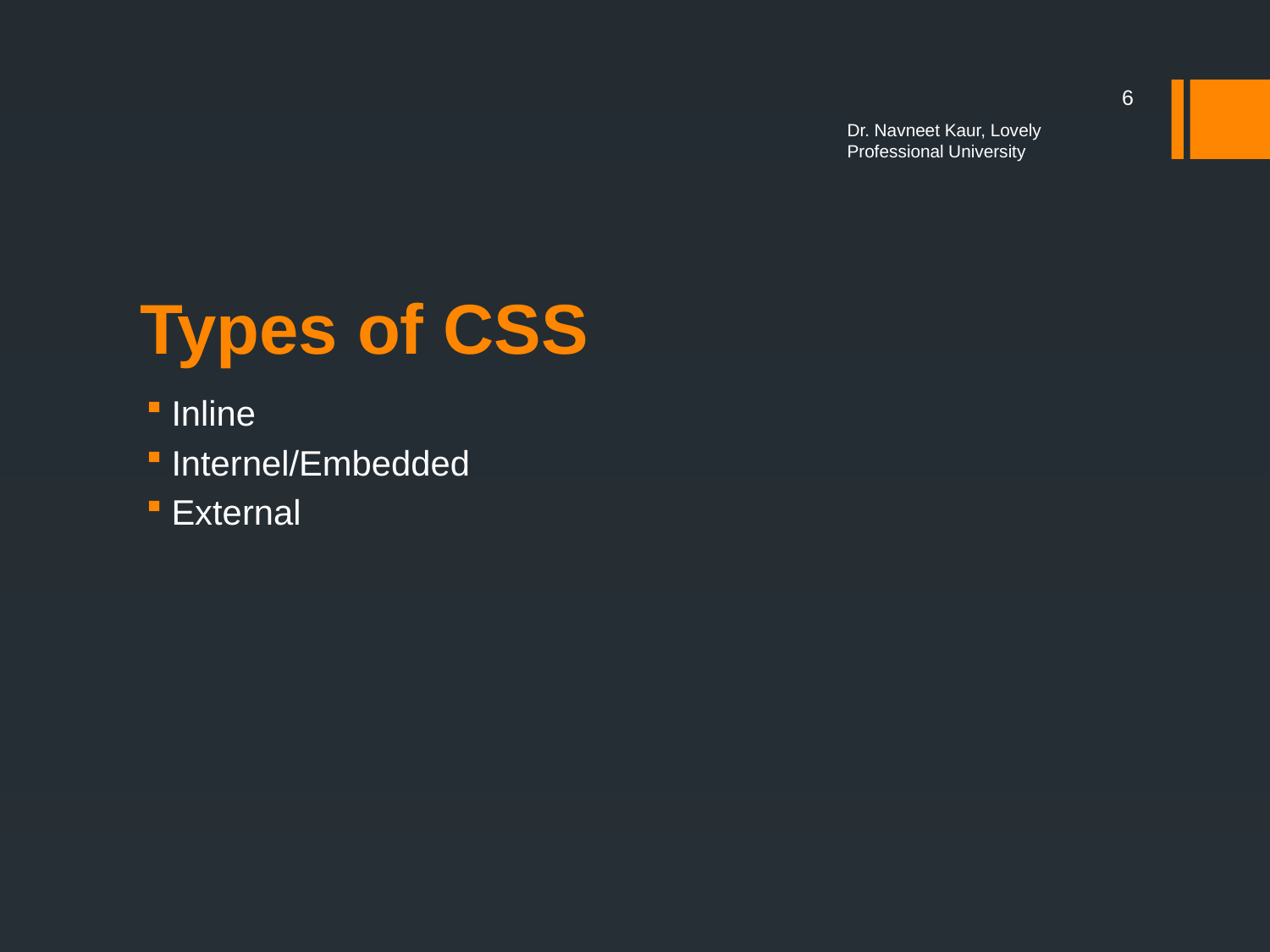

6
Dr. Navneet Kaur, Lovely Professional University
# Types of CSS
Inline
Internel/Embedded
External